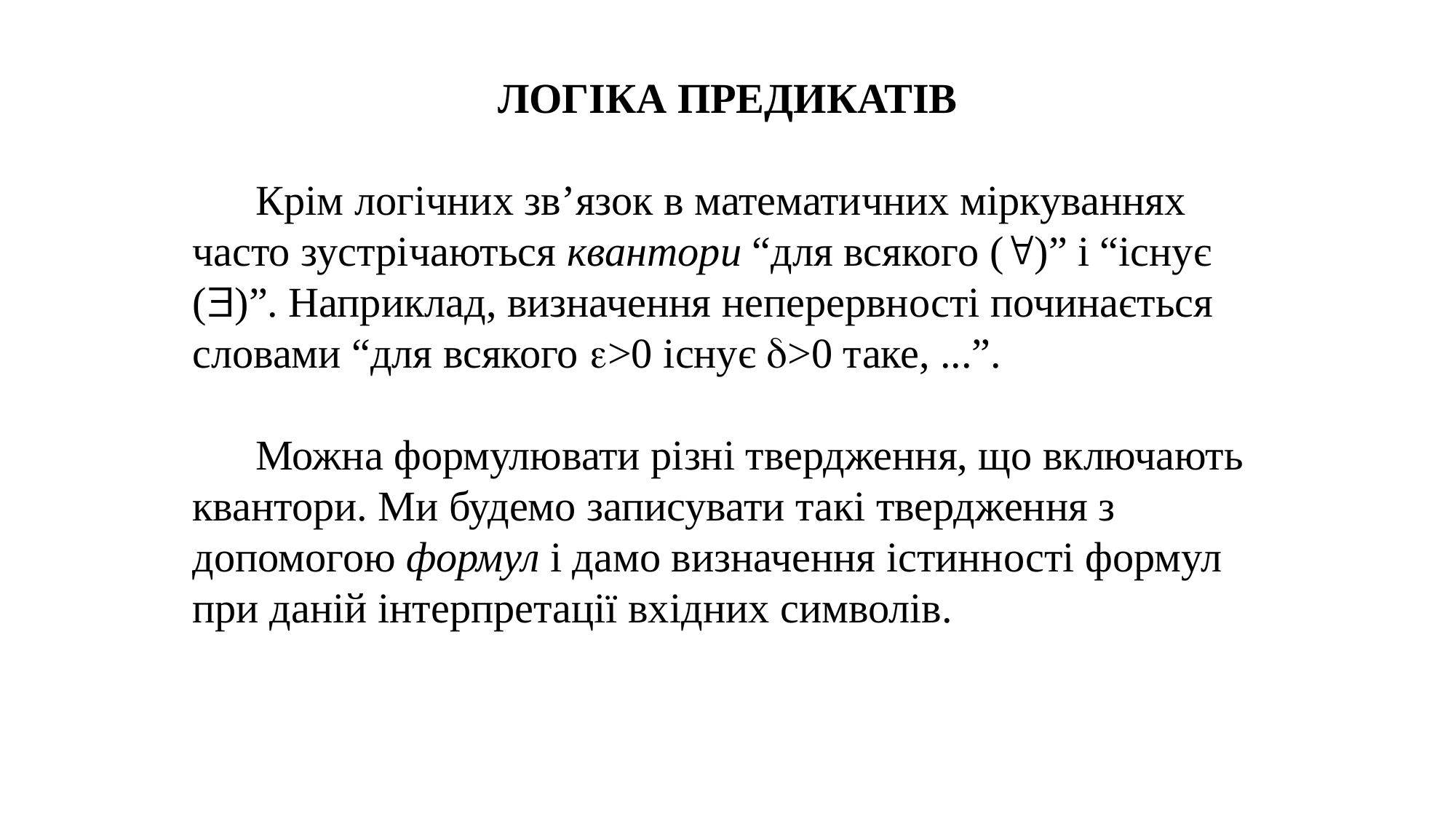

ЛОГІКА ПРЕДИКАТІВ

      Крім логічних зв’язок в математичних міркуваннях часто зустрічаються квантори “для всякого (∀)” і “існує (∃)”. Наприклад, визначення неперервності починається словами “для всякого ε>0 існує δ>0 таке, ...”.

      Можна формулювати різні твердження, що включають квантори. Ми будемо записувати такі твердження з допомогою формул і дамо визначення істинності формул при даній інтерпретації вхідних символів.